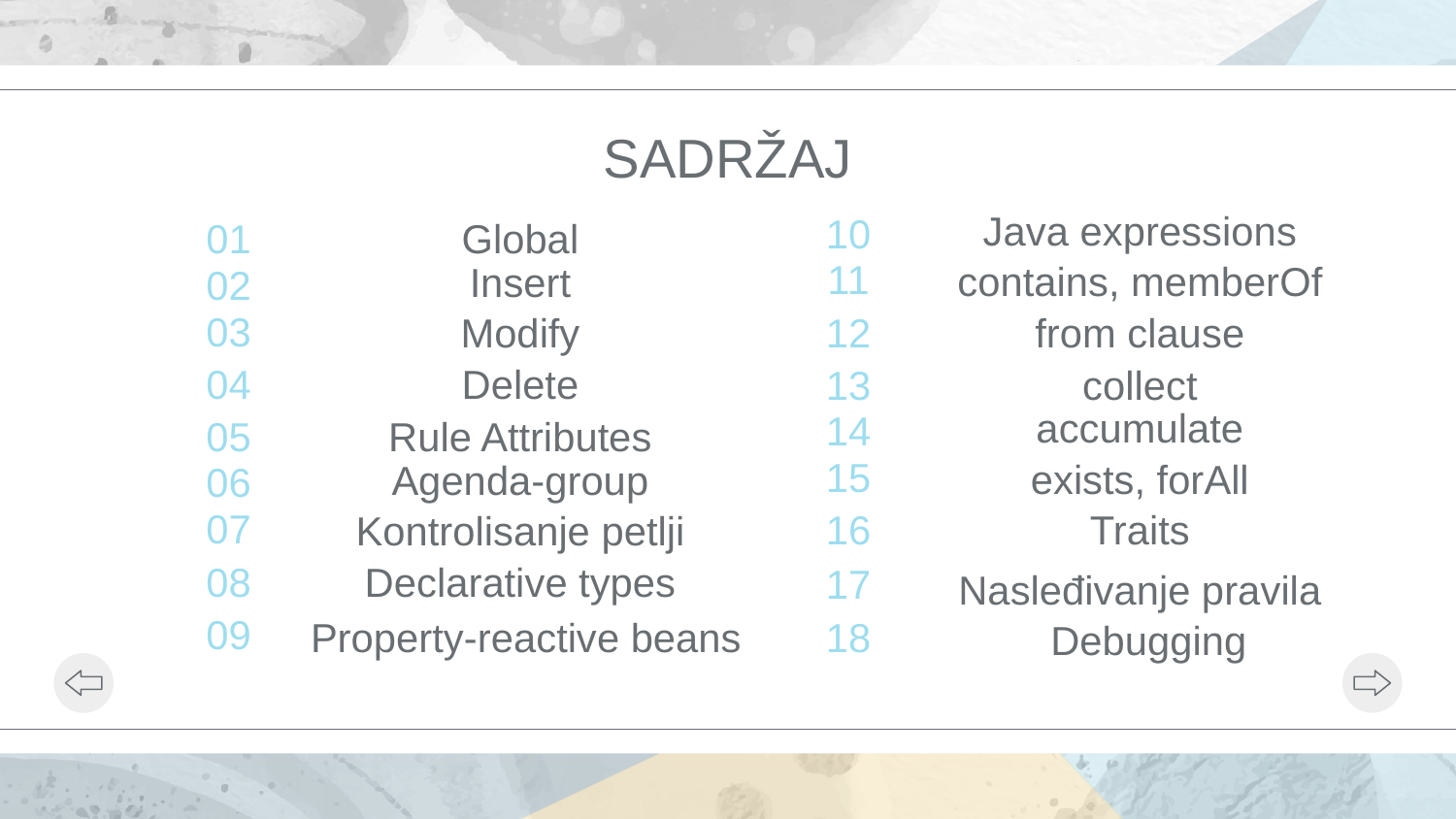

SADRŽAJ
Java expressions
10
Global
01
contains, memberOf
Insert
11
02
from clause
Modify
03
12
Delete
collect
04
13
accumulate
14
Rule Attributes
05
exists, forAll
Agenda-group
15
06
Traits
Kontrolisanje petlji
07
16
Declarative types
08
17
Nasleđivanje pravila
Property-reactive beans
09
18
Debugging